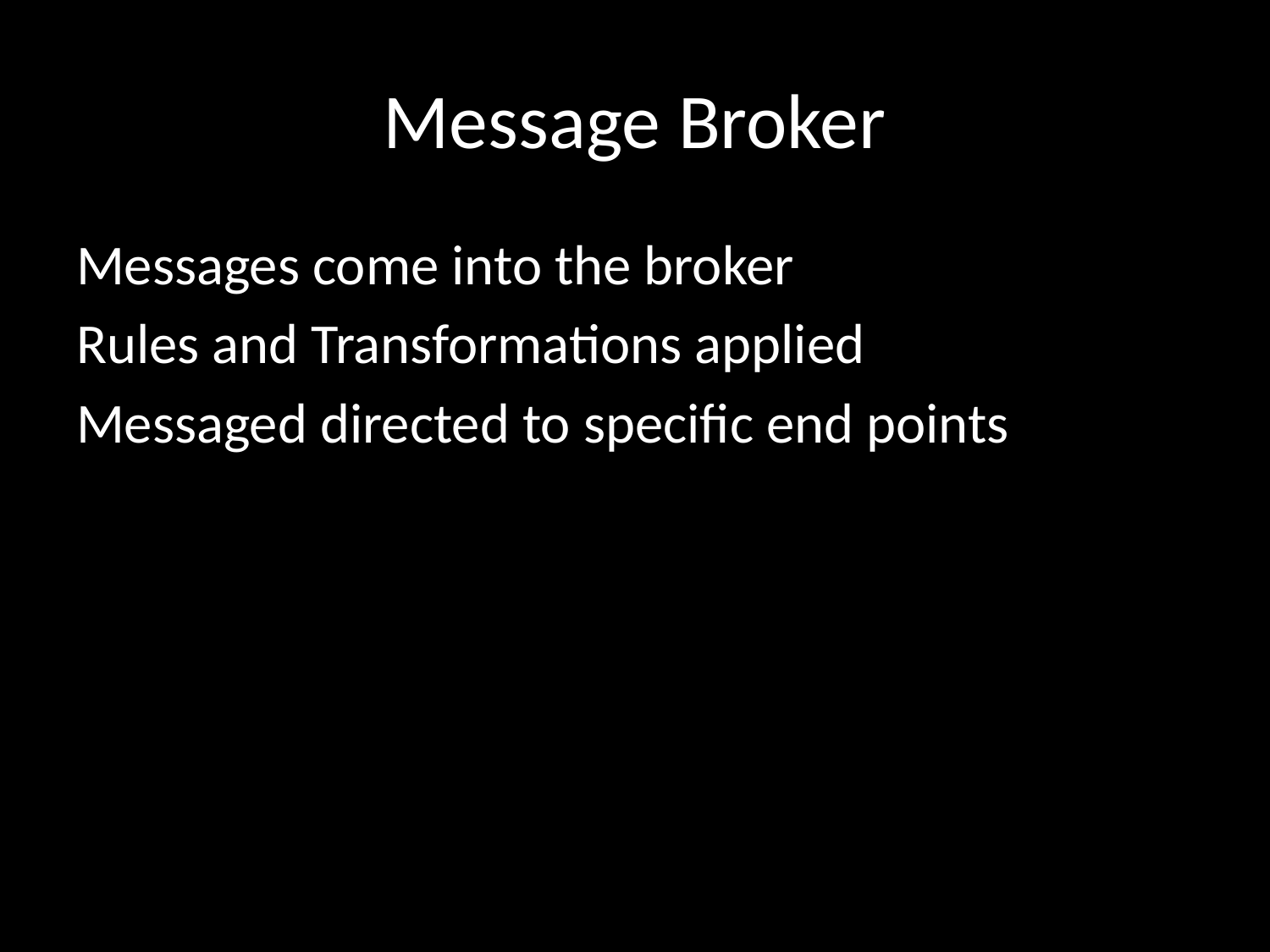

# Message Broker
Messages come into the broker
Rules and Transformations applied
Messaged directed to specific end points